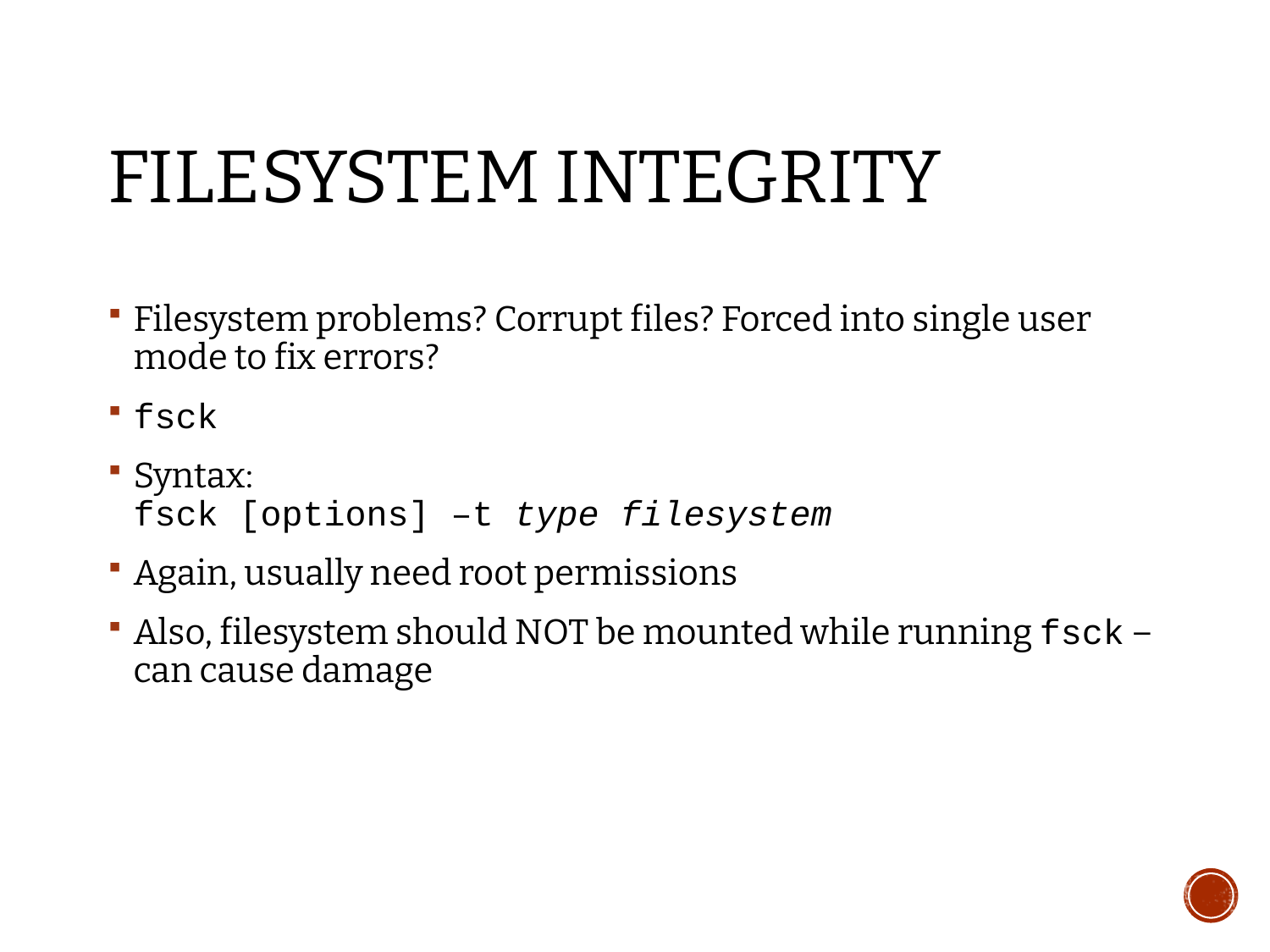

# Filesystem Integrity
Filesystem problems? Corrupt files? Forced into single user mode to fix errors?
fsck
Syntax:
fsck [options] –t type filesystem
Again, usually need root permissions
Also, filesystem should NOT be mounted while running fsck – can cause damage